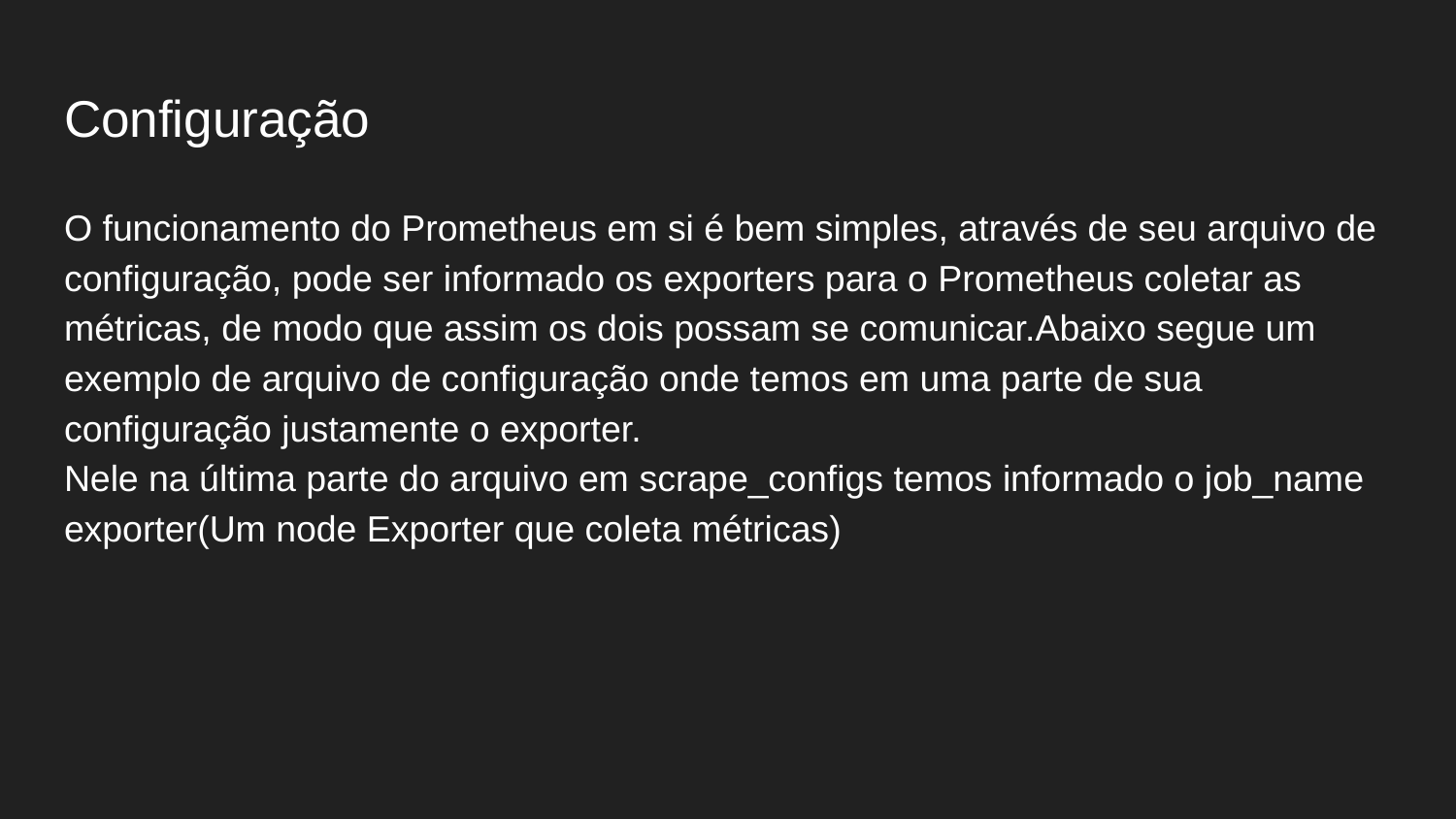

# Configuração
O funcionamento do Prometheus em si é bem simples, através de seu arquivo de configuração, pode ser informado os exporters para o Prometheus coletar as métricas, de modo que assim os dois possam se comunicar.Abaixo segue um exemplo de arquivo de configuração onde temos em uma parte de sua configuração justamente o exporter.
Nele na última parte do arquivo em scrape_configs temos informado o job_name exporter(Um node Exporter que coleta métricas)